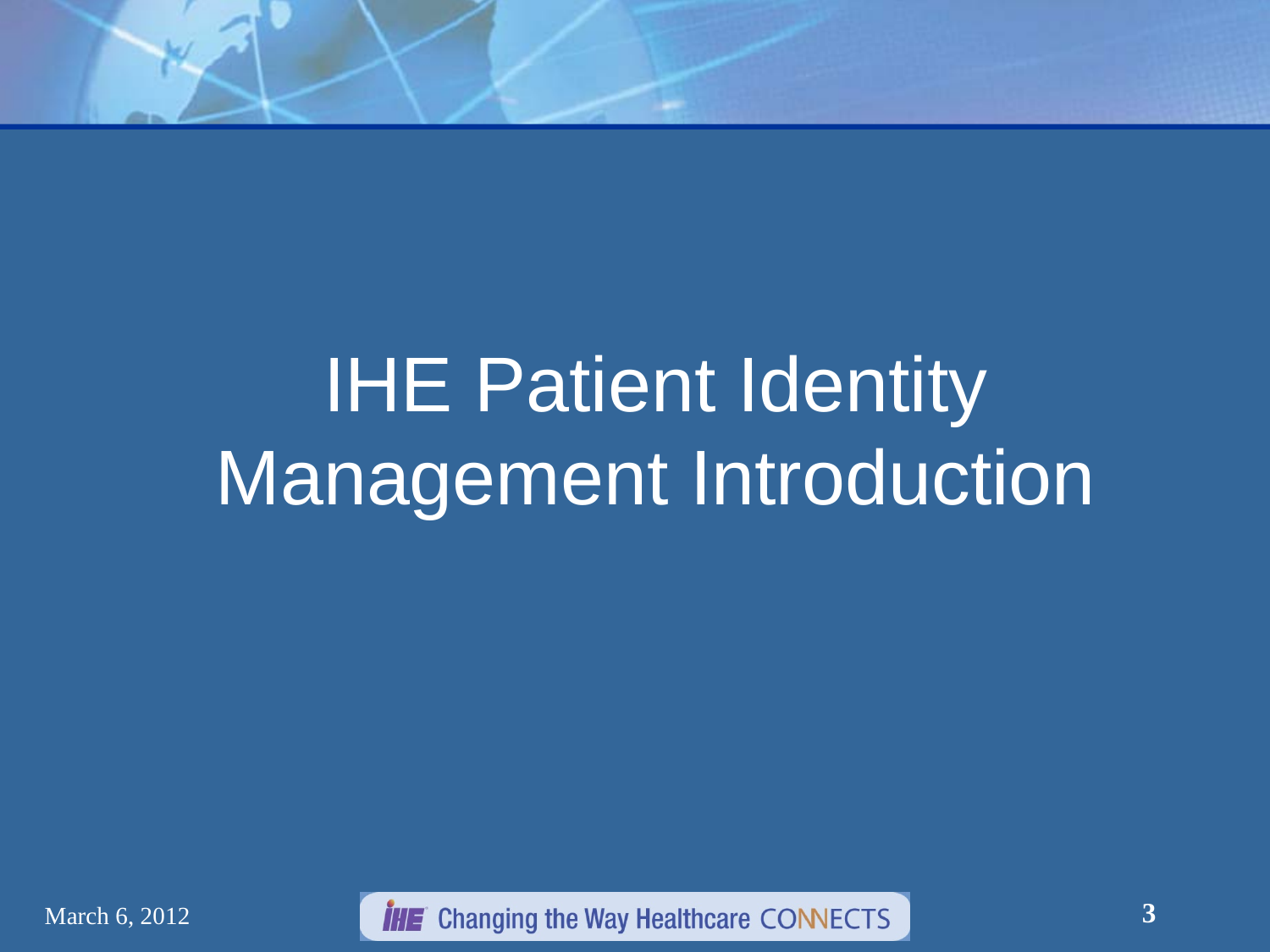

IHE Patient Identity Management Introduction
3
March 6, 2012